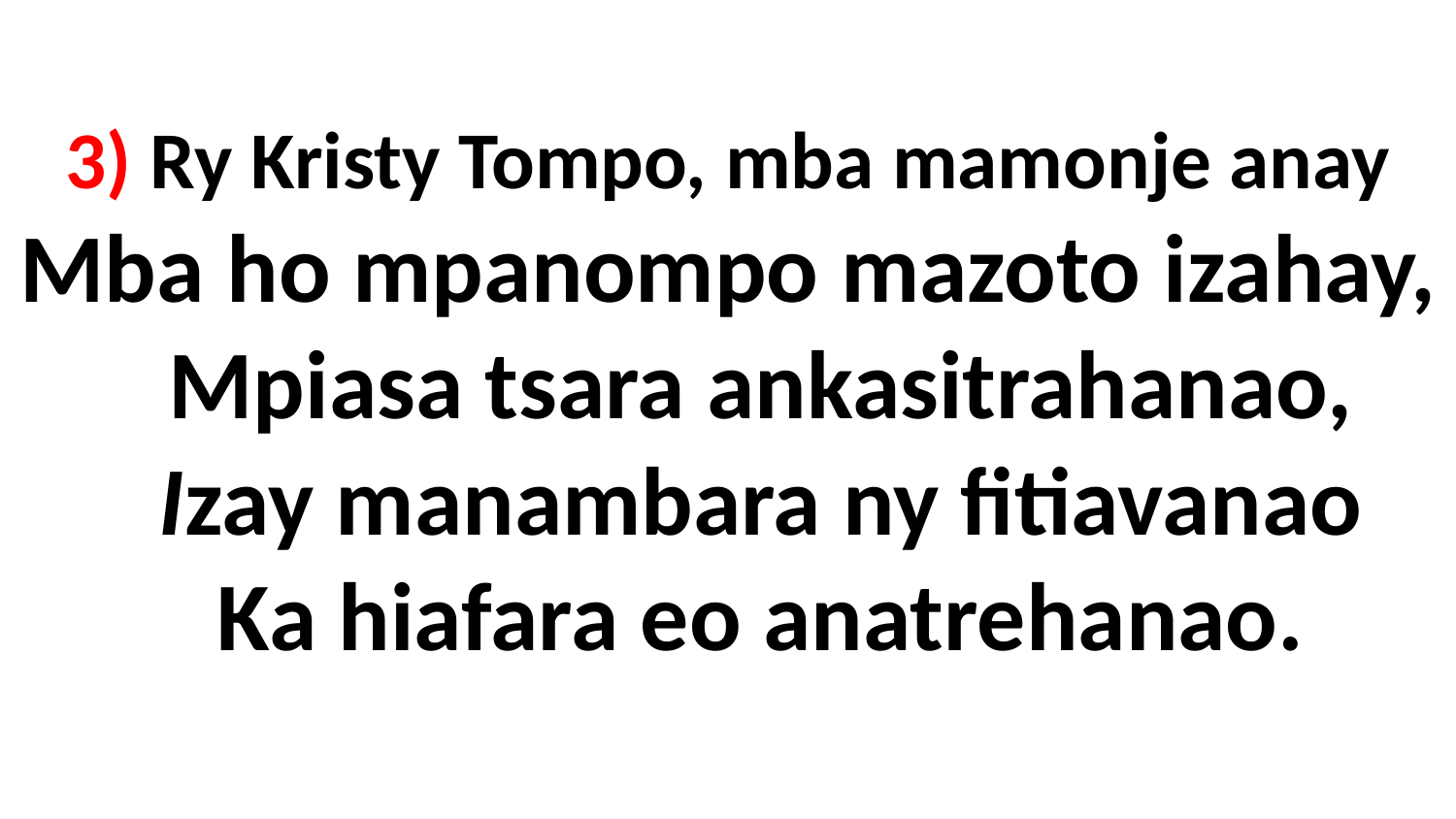

# 3) Ry Kristy Tompo, mba mamonje anay Mba ho mpanompo mazoto izahay, Mpiasa tsara ankasitrahanao, Izay manambara ny fitiavanao Ka hiafara eo anatrehanao.